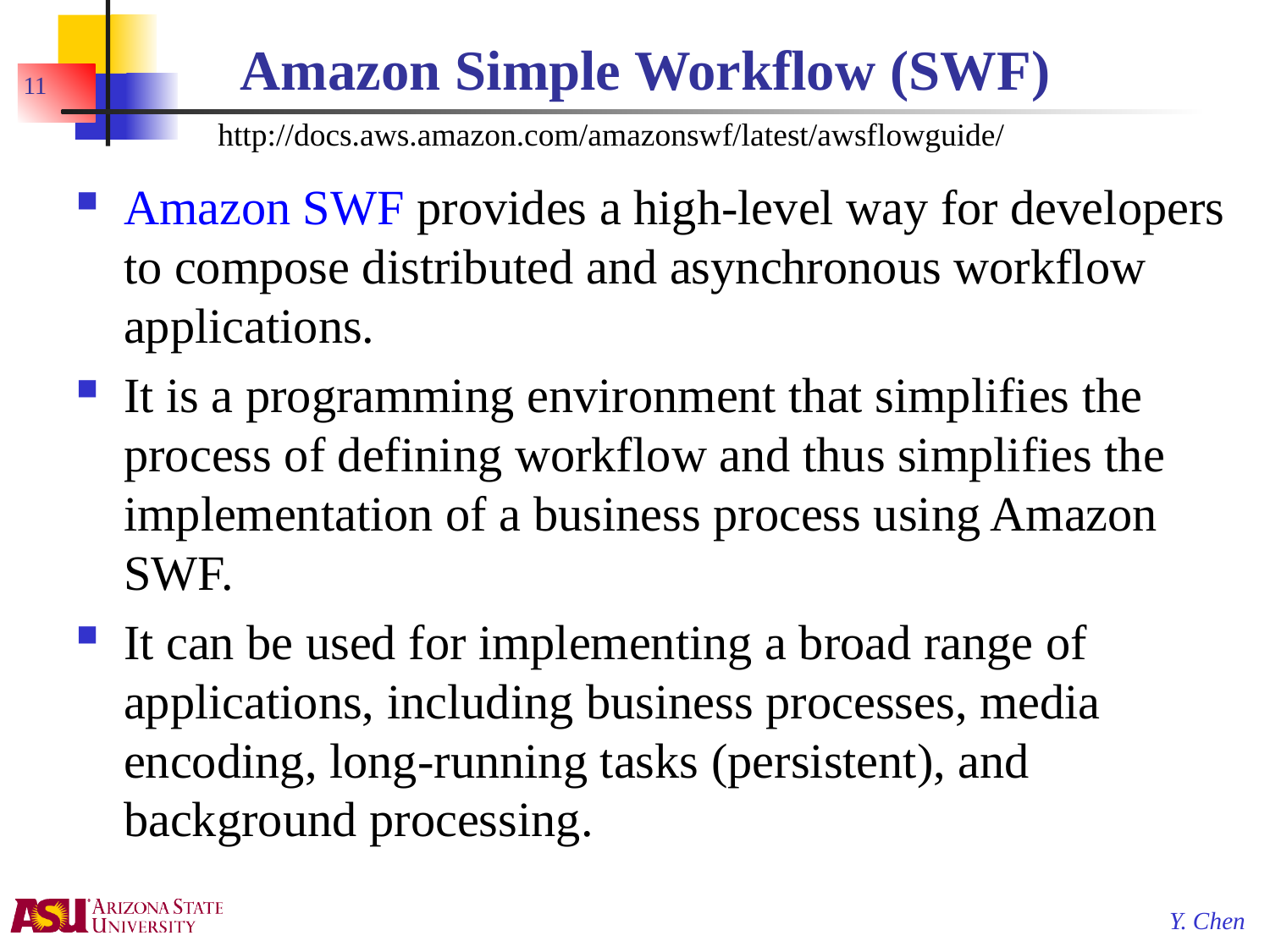

# Amazon Simple Workflow (SWF)
11
http://docs.aws.amazon.com/amazonswf/latest/awsflowguide/
Amazon SWF provides a high-level way for developers to compose distributed and asynchronous workflow applications.
It is a programming environment that simplifies the process of defining workflow and thus simplifies the implementation of a business process using Amazon SWF.
It can be used for implementing a broad range of applications, including business processes, media encoding, long-running tasks (persistent), and background processing.